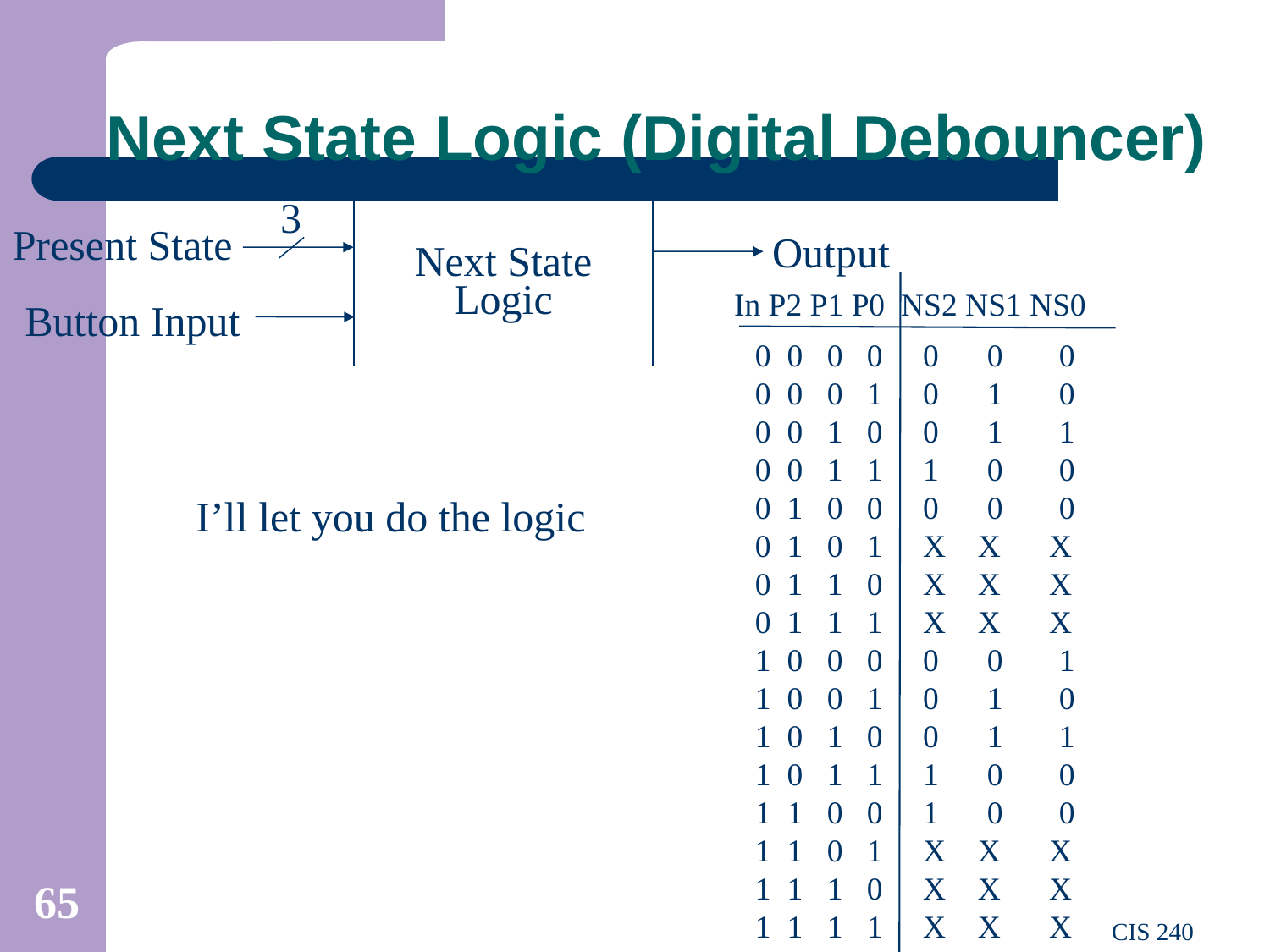

# Next State Logic (Digital Debouncer)
3

Next State Logic

Present State
Output

Button Input

In P2 P1 P0  NS2 NS1 NS0

0  0   0   0     0      0       0
0  0   0   1     0      1       0
0  0   1   0     0      1       1
0  0   1   1     1      0       0
0  1   0   0     0      0       0
0  1   0   1     X    X      X
0  1   1   0     X    X      X
0  1   1   1     X    X      X
1  0   0   0     0      0       1
1  0   0   1     0      1       0
1  0   1   0     0      1       1
1  0   1   1     1      0       0
1  1   0   0     1      0       0
1  1   0   1     X    X      X
1  1   1   0     X    X      X
1  1   1   1     X    X      X
I’ll let you do the logic
65
CIS 240